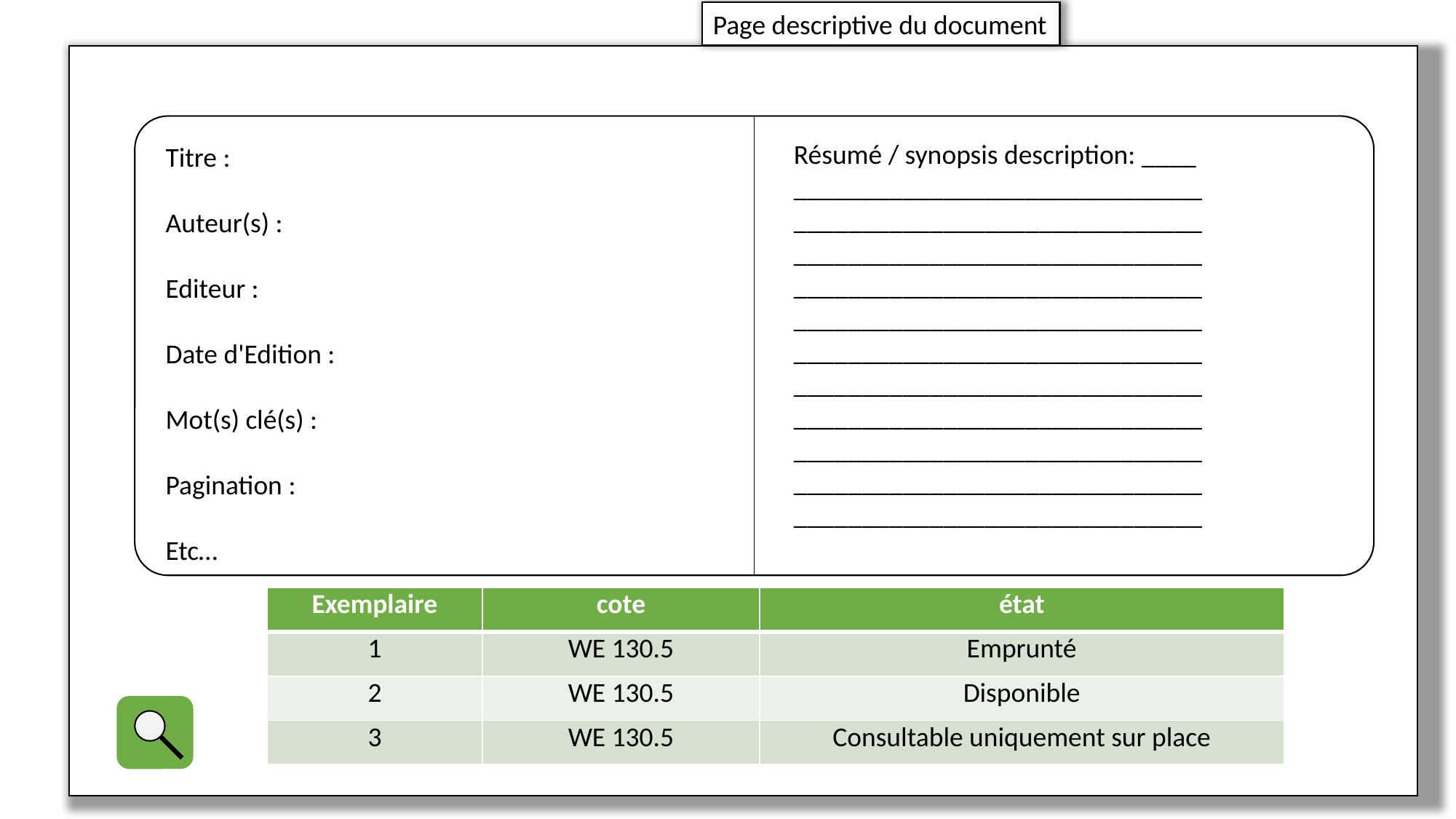

Page descriptive du document

Résumé / synopsis description: ____
______________________________
______________________________
______________________________
______________________________
______________________________
______________________________
______________________________
______________________________
______________________________
______________________________
______________________________
Titre :

Auteur(s) :

Editeur :

Date d'Edition :

Mot(s) clé(s) :

Pagination :

Etc…
| Exemplaire | cote | état |
| --- | --- | --- |
| 1 | WE 130.5 | Emprunté |
| 2 | WE 130.5 | Disponible |
| 3 | WE 130.5 | Consultable uniquement sur place |